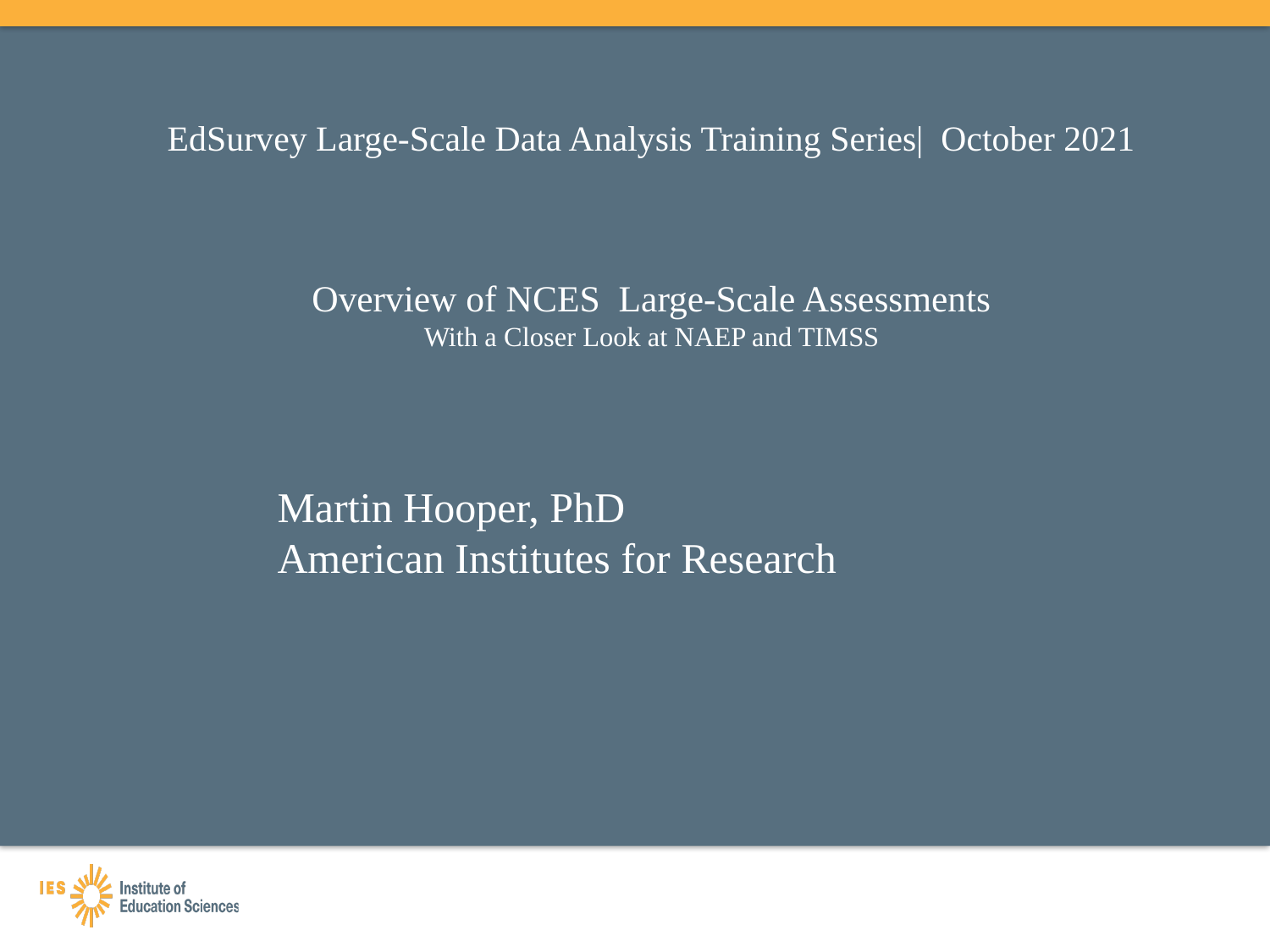

EdSurvey Large-Scale Data Analysis Training Series|  October 2021
# Overview of NCES  Large-Scale Assessments With a Closer Look at NAEP and TIMSS
Martin Hooper, PhD
American Institutes for Research